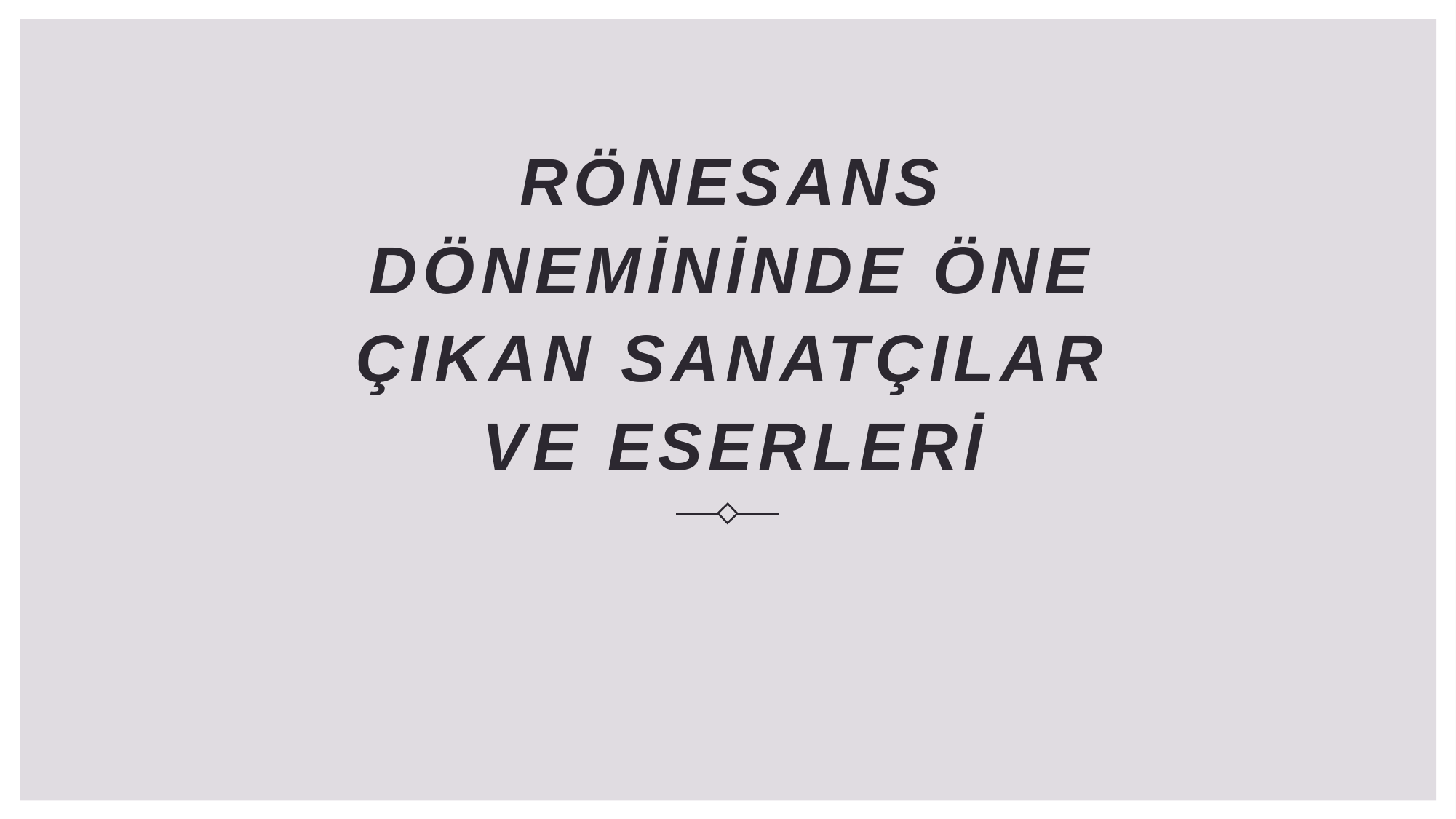

# RÖNESANS DÖNEMİnİnde ÖNE ÇIKAN SANATÇILAR ve eserlerİ